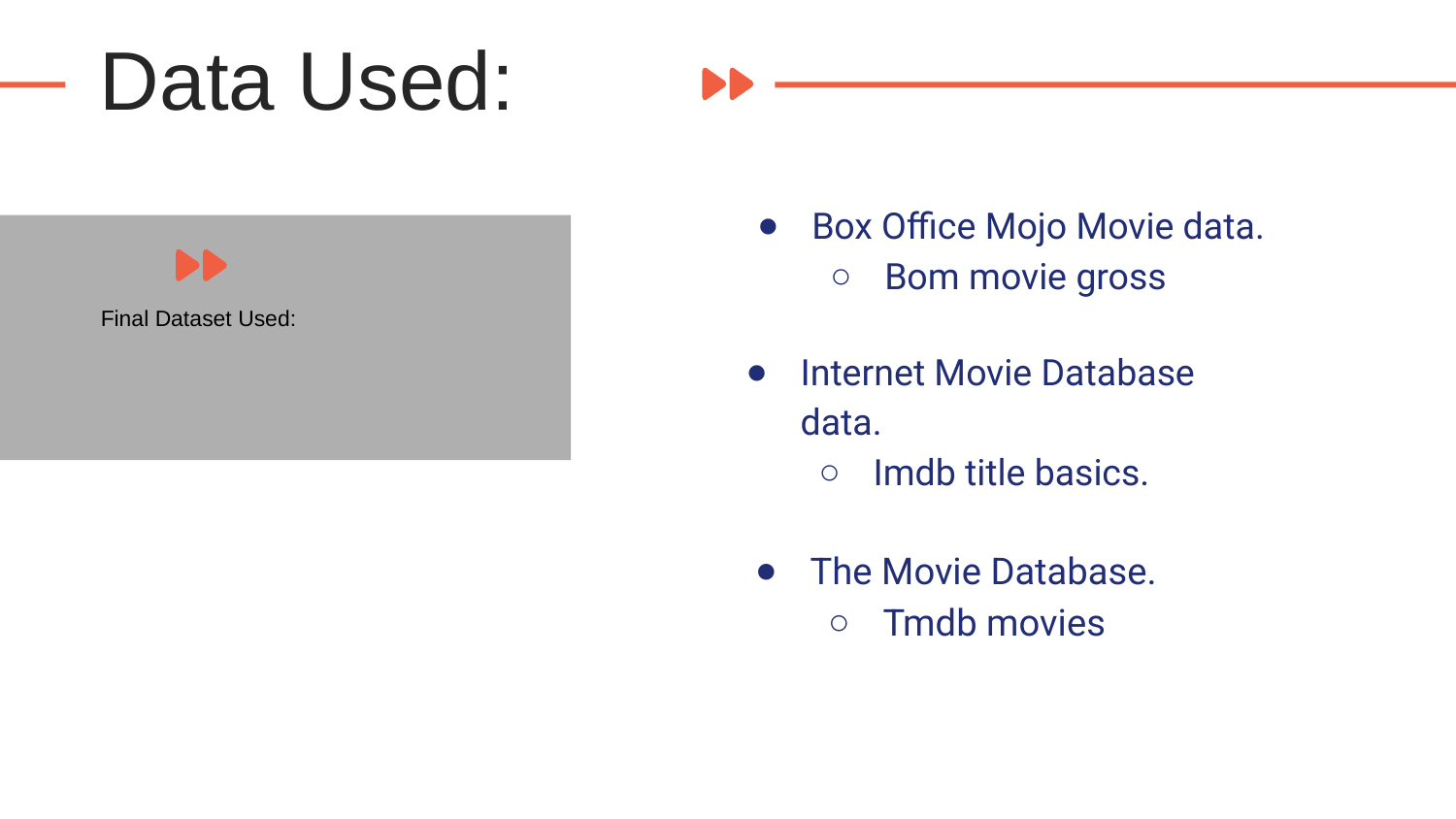

Data Used:
Box Office Mojo Movie data.
Bom movie gross

Final Dataset Used:
Internet Movie Database data.
Imdb title basics.

The Movie Database.
Tmdb movies